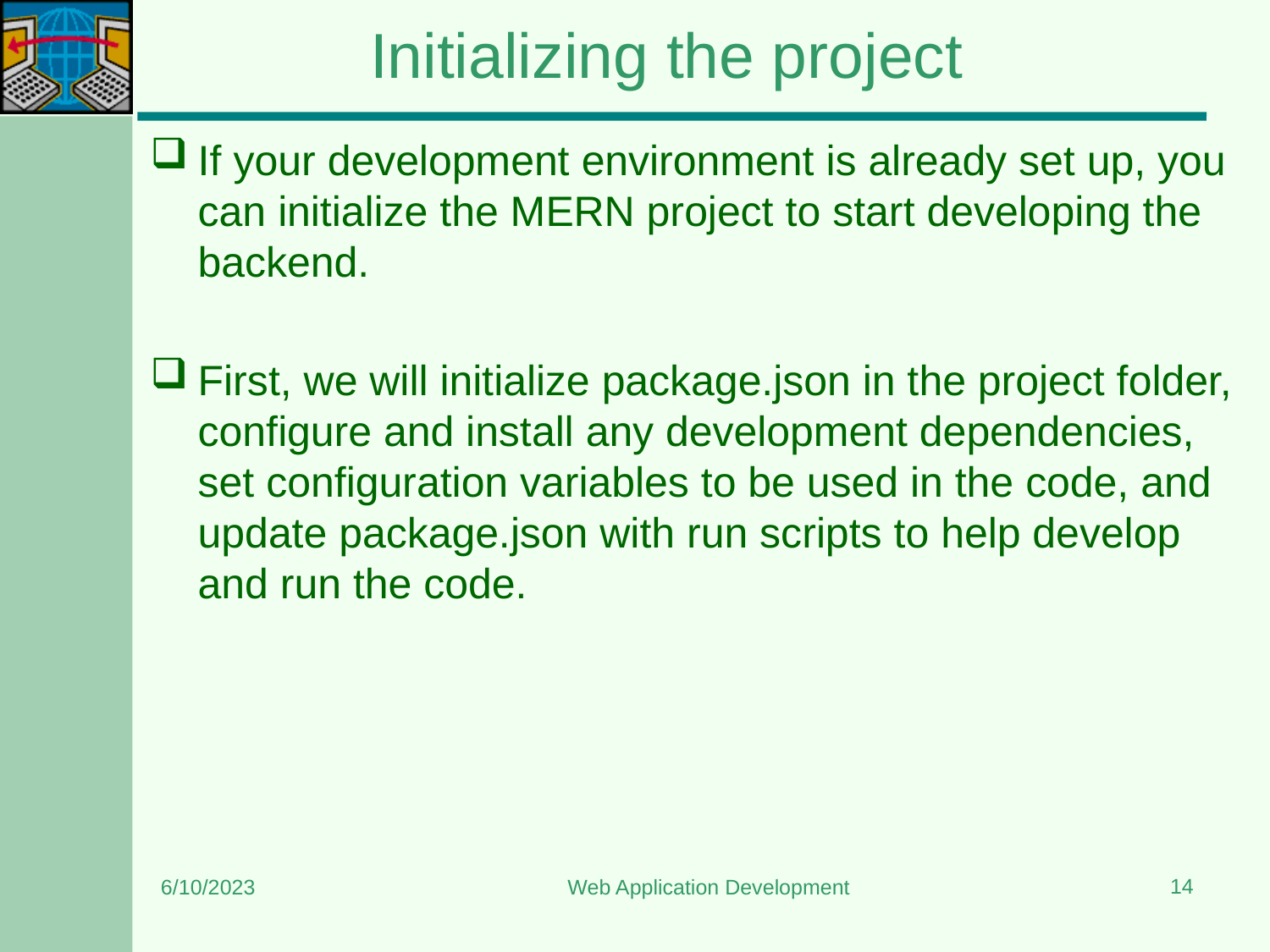

# Initializing the project
If your development environment is already set up, you can initialize the MERN project to start developing the backend.

First, we will initialize package.json in the project folder, configure and install any development dependencies, set configuration variables to be used in the code, and update package.json with run scripts to help develop and run the code.
14
6/10/2023
Web Application Development